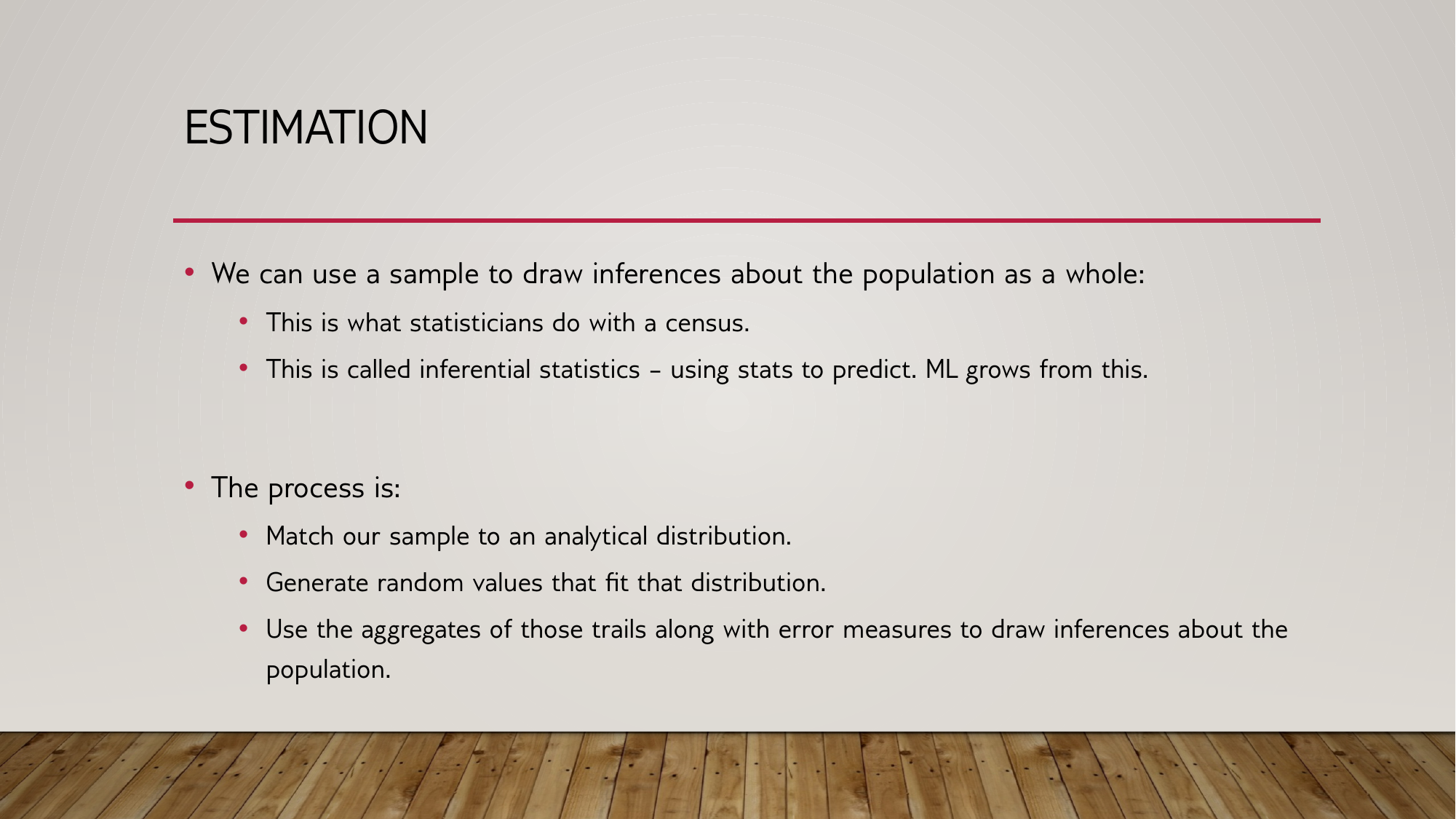

# Estimation
We can use a sample to draw inferences about the population as a whole:
This is what statisticians do with a census.
This is called inferential statistics – using stats to predict. ML grows from this.

The process is:
Match our sample to an analytical distribution.
Generate random values that fit that distribution.
Use the aggregates of those trails along with error measures to draw inferences about the population.